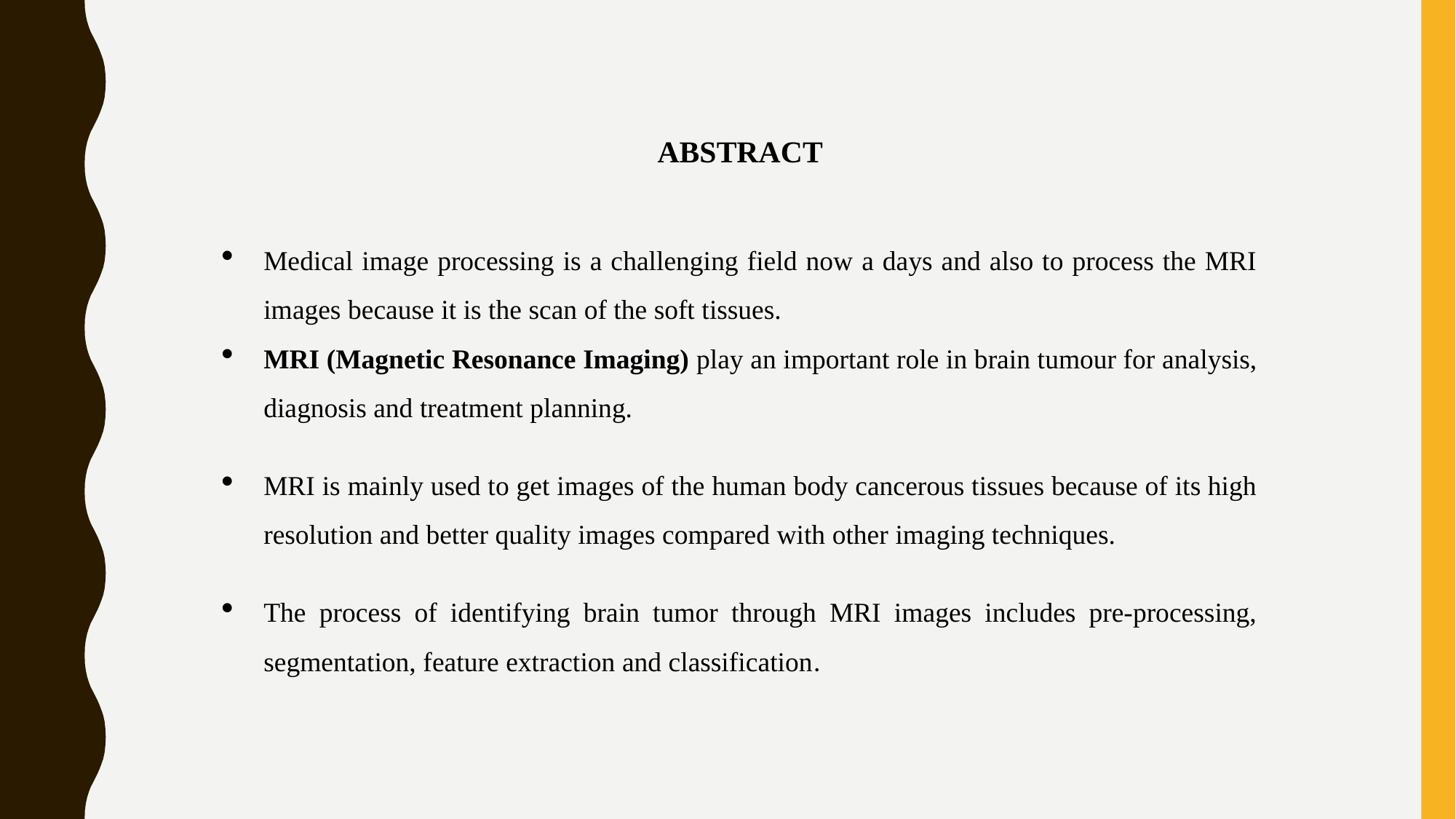

ABSTRACT

Medical image processing is a challenging field now a days and also to process the MRI images because it is the scan of the soft tissues.
MRI (Magnetic Resonance Imaging) play an important role in brain tumour for analysis, diagnosis and treatment planning.

MRI is mainly used to get images of the human body cancerous tissues because of its high resolution and better quality images compared with other imaging techniques.

The process of identifying brain tumor through MRI images includes pre-processing, segmentation, feature extraction and classification.